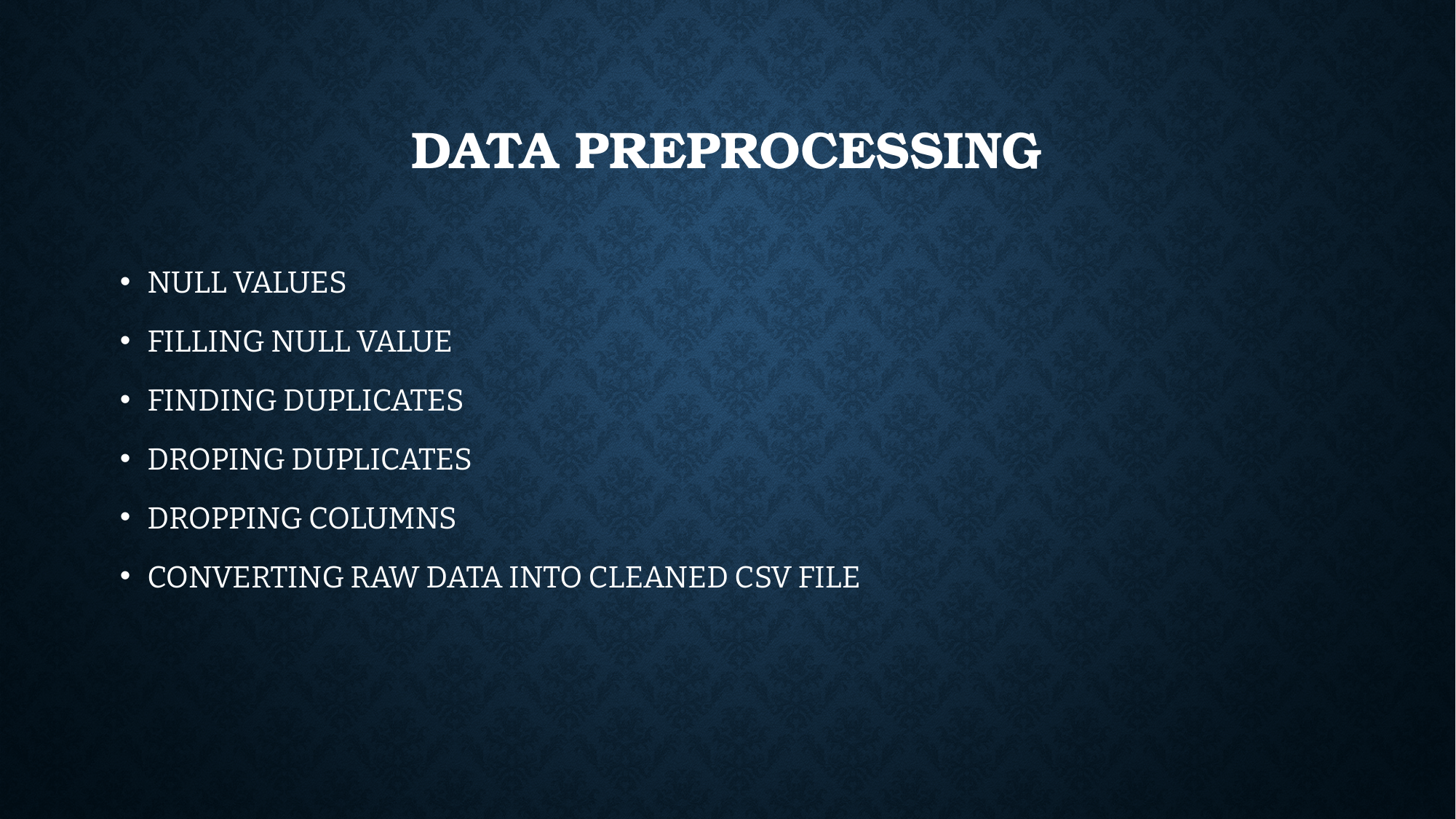

# DATA PREPROCESSING
NULL VALUES
FILLING NULL VALUE
FINDING DUPLICATES
DROPING DUPLICATES
DROPPING COLUMNS
CONVERTING RAW DATA INTO CLEANED CSV FILE